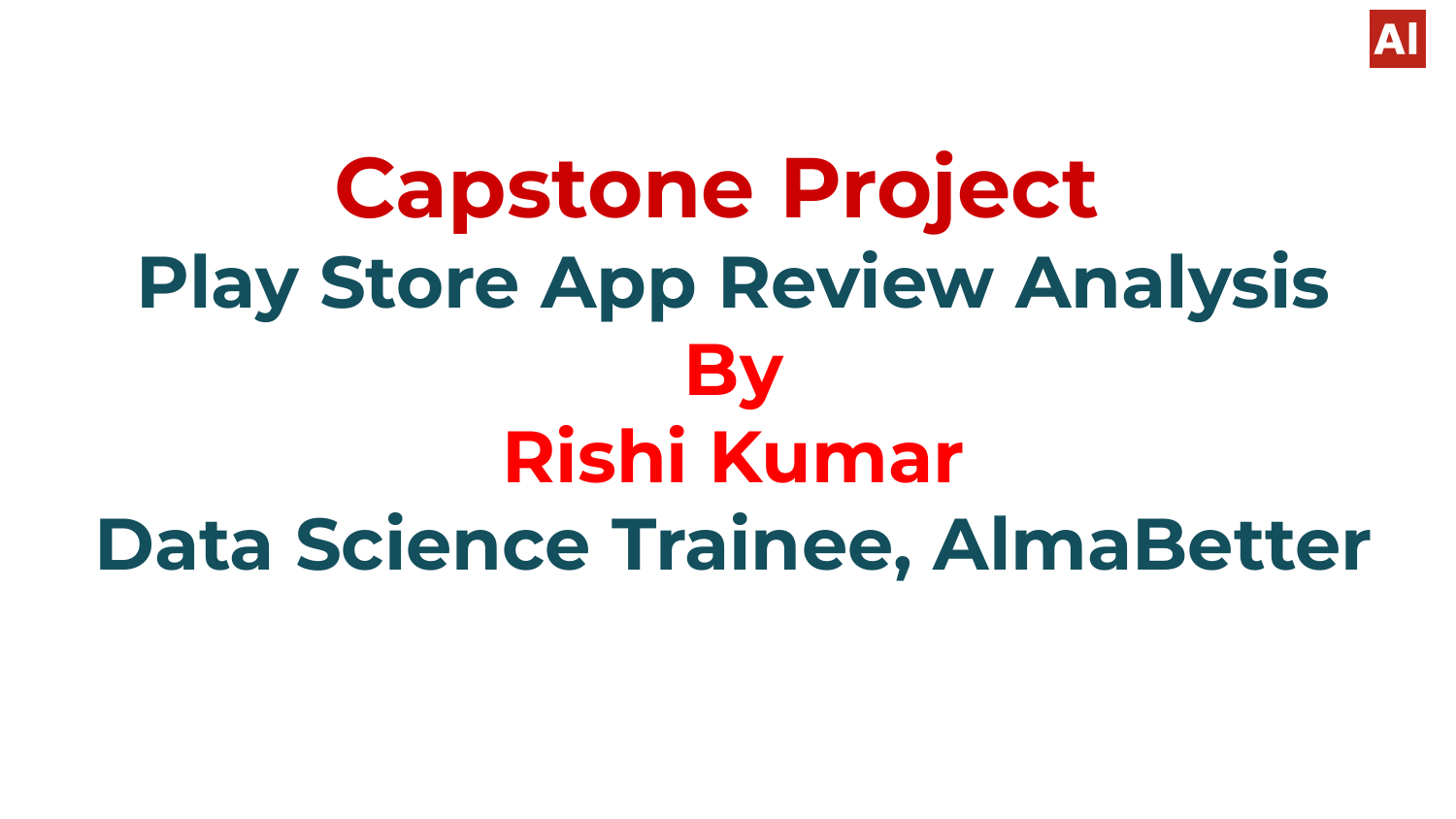

# Capstone Project
Play Store App Review Analysis
By
Rishi Kumar
Data Science Trainee, AlmaBetter